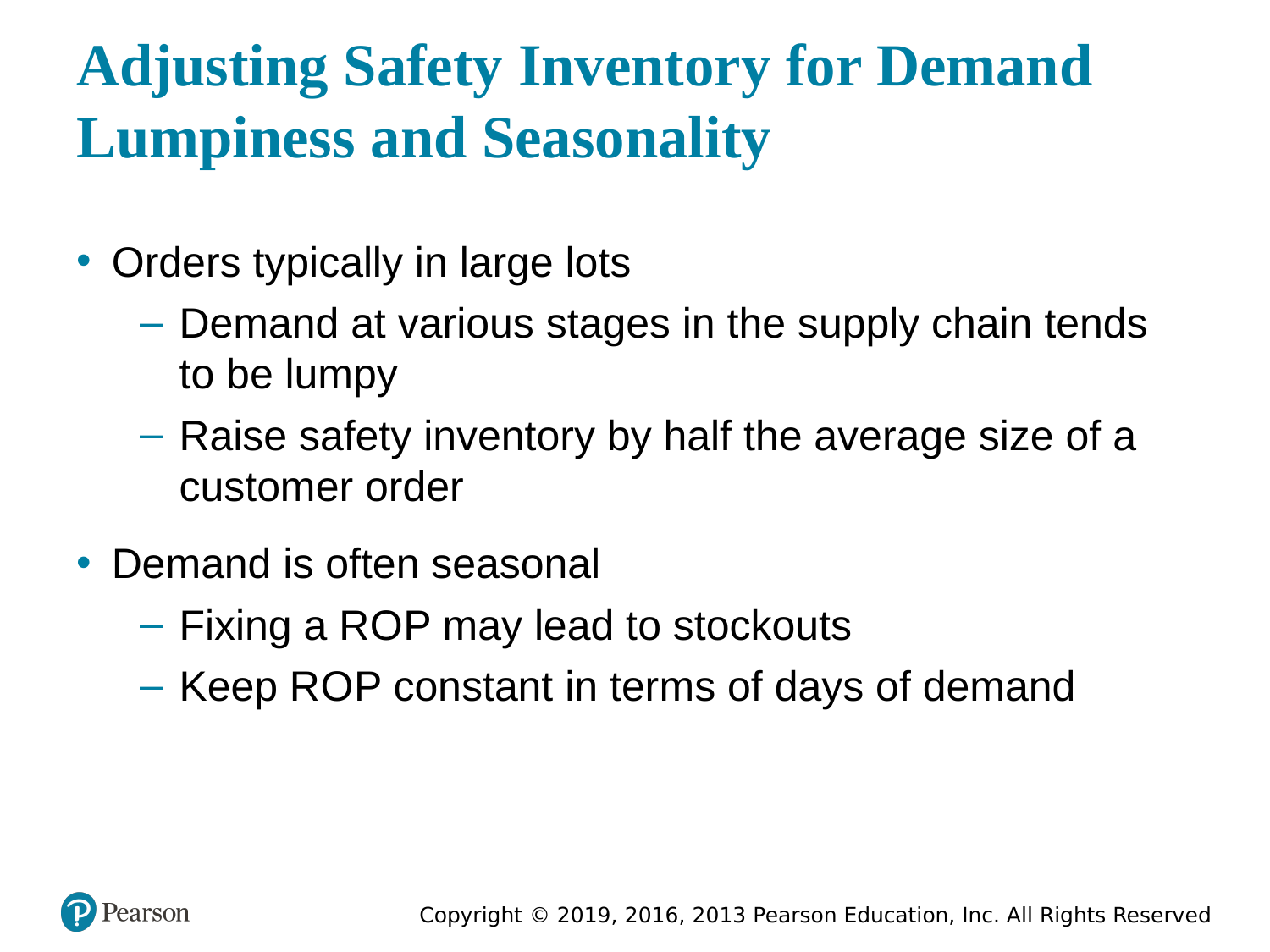

# Adjusting Safety Inventory for Demand Lumpiness and Seasonality
Orders typically in large lots
Demand at various stages in the supply chain tends to be lumpy
Raise safety inventory by half the average size of a customer order
Demand is often seasonal
Fixing a R O P may lead to stockouts
Keep R O P constant in terms of days of demand